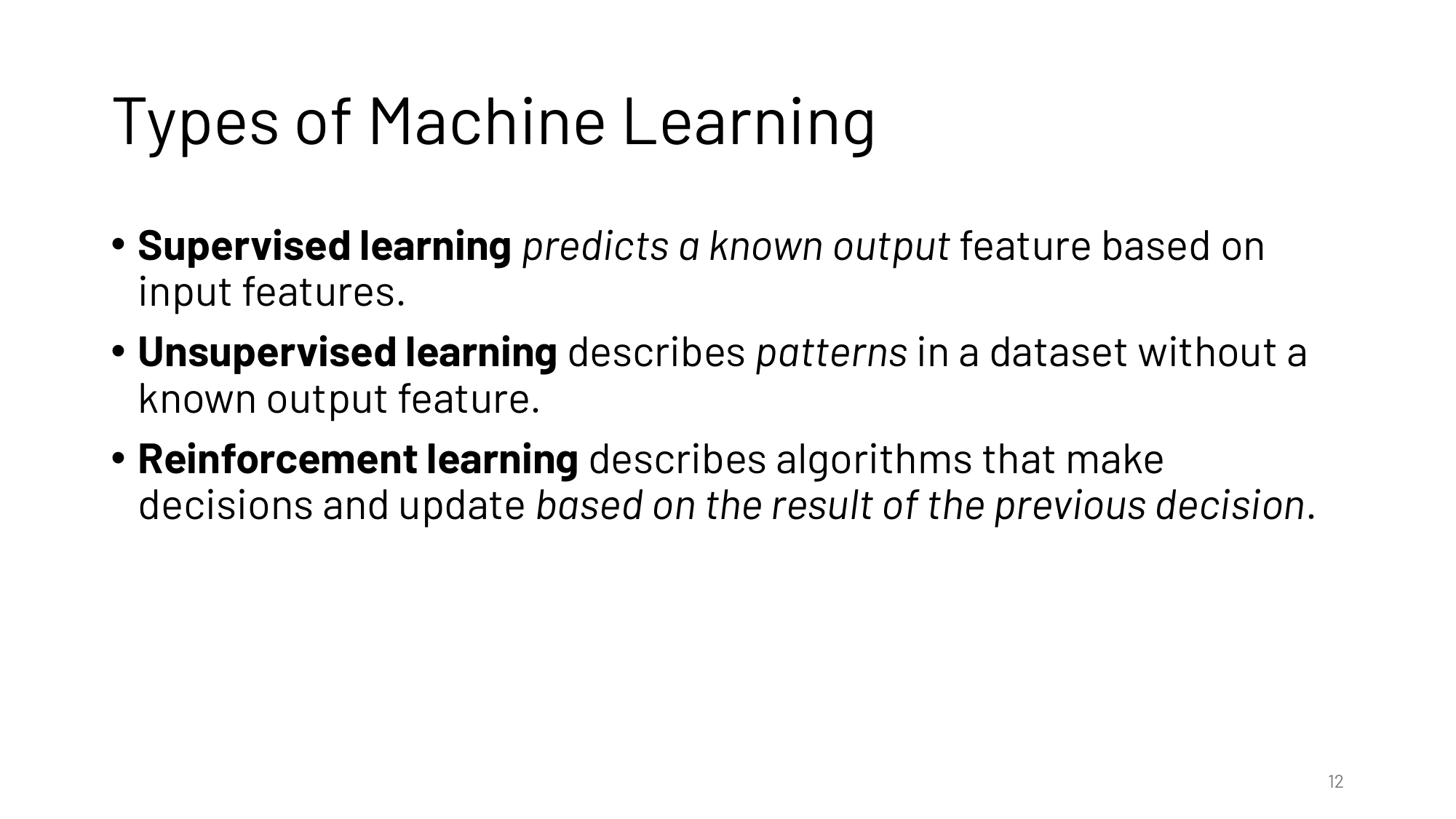

# Types of Machine Learning
Supervised learning predicts a known output feature based on input features.
Unsupervised learning describes patterns in a dataset without a known output feature.
Reinforcement learning describes algorithms that make decisions and update based on the result of the previous decision.
12